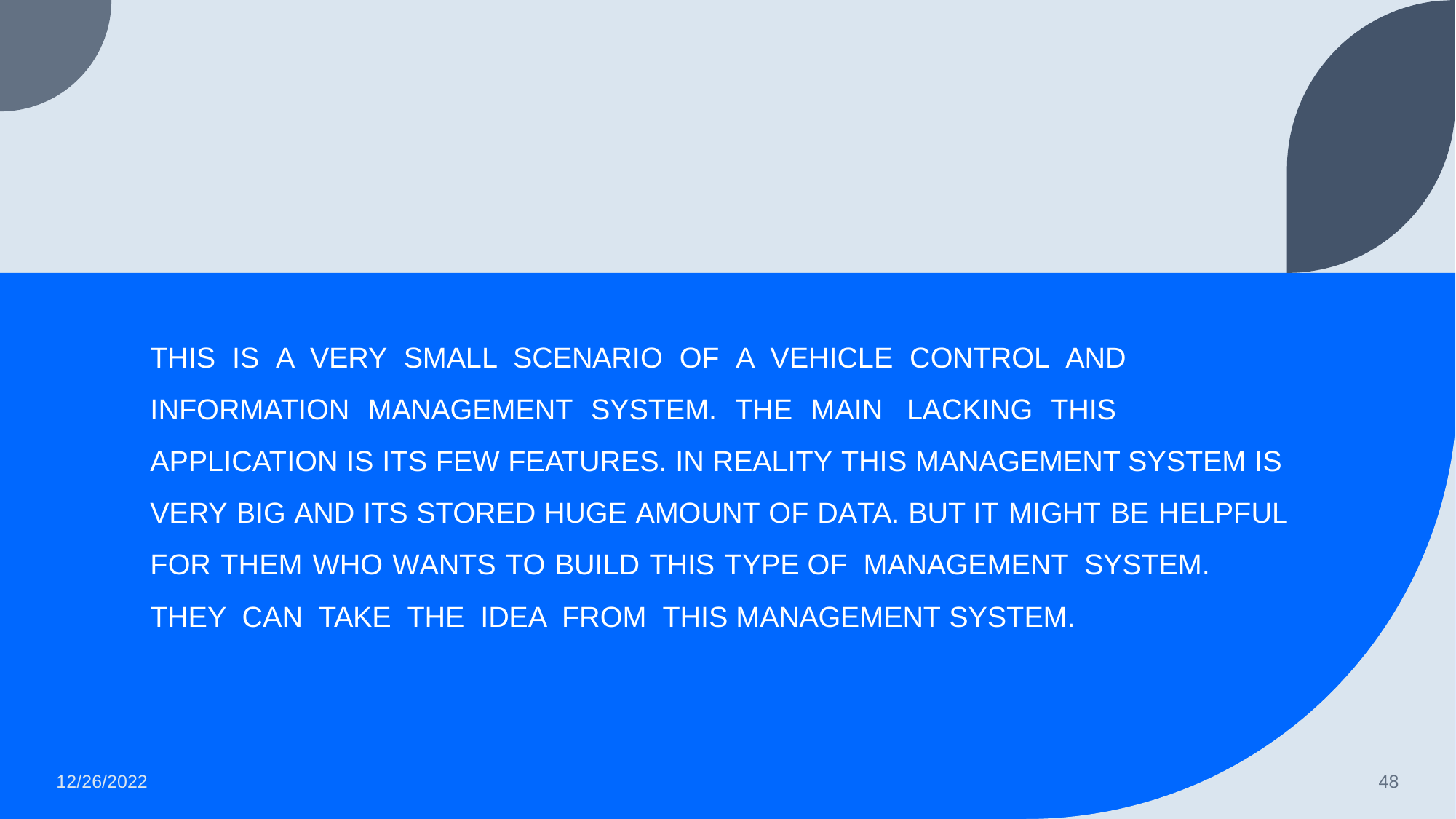

THIS  IS  A  VERY  SMALL  SCENARIO  OF  A  VEHICLE  CONTROL  AND INFORMATION  MANAGEMENT  SYSTEM.  THE  MAIN   LACKING  THIS APPLICATION IS ITS FEW FEATURES. IN REALITY THIS MANAGEMENT SYSTEM IS VERY BIG AND ITS STORED HUGE AMOUNT OF DATA. BUT IT MIGHT BE HELPFUL FOR THEM WHO WANTS TO BUILD THIS TYPE OF  MANAGEMENT  SYSTEM.  THEY  CAN  TAKE  THE  IDEA  FROM  THIS MANAGEMENT SYSTEM.

12/26/2022
48